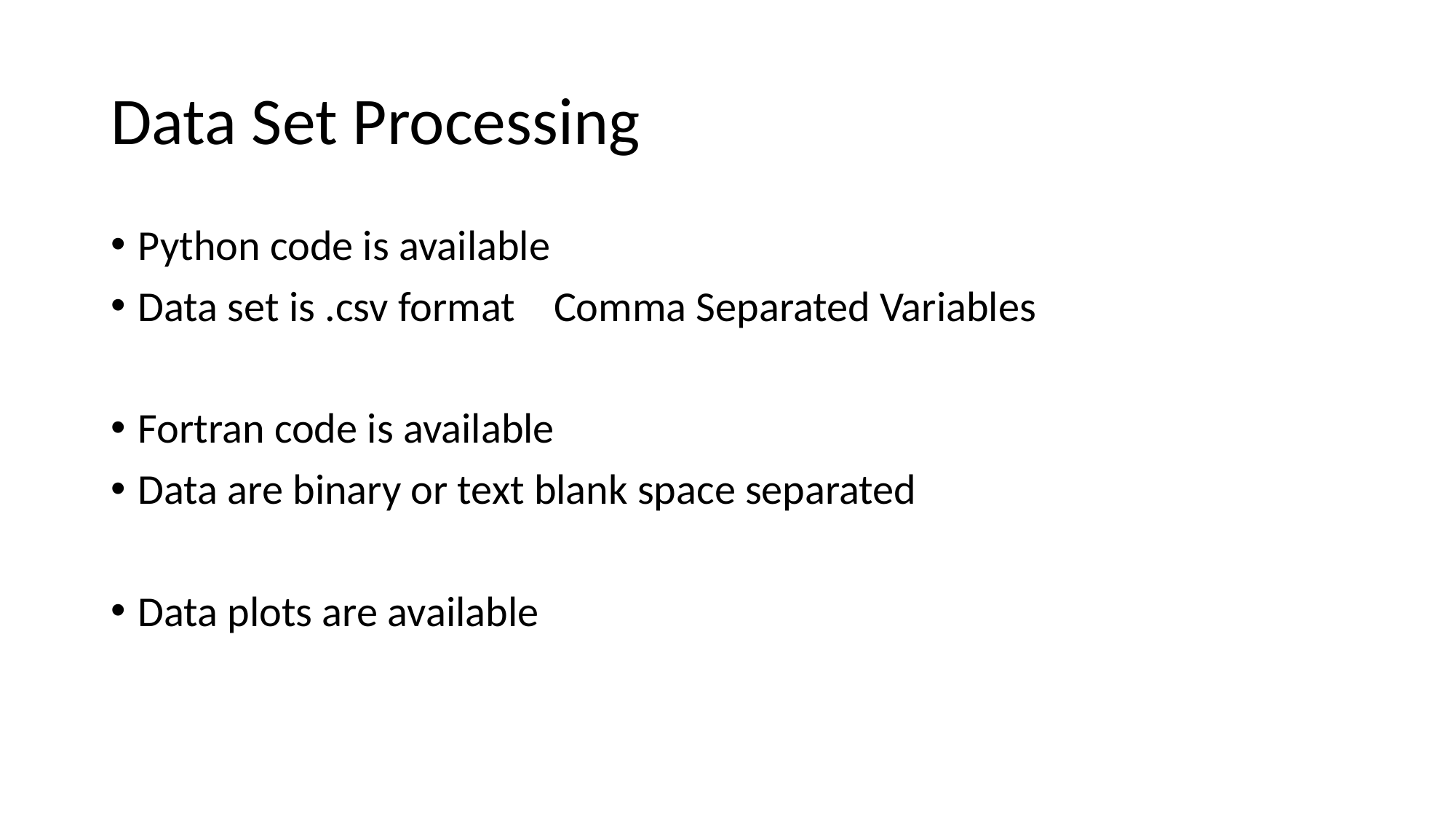

# Data Set Processing
Python code is available
Data set is .csv format    Comma Separated Variables

Fortran code is available
Data are binary or text blank space separated

Data plots are available